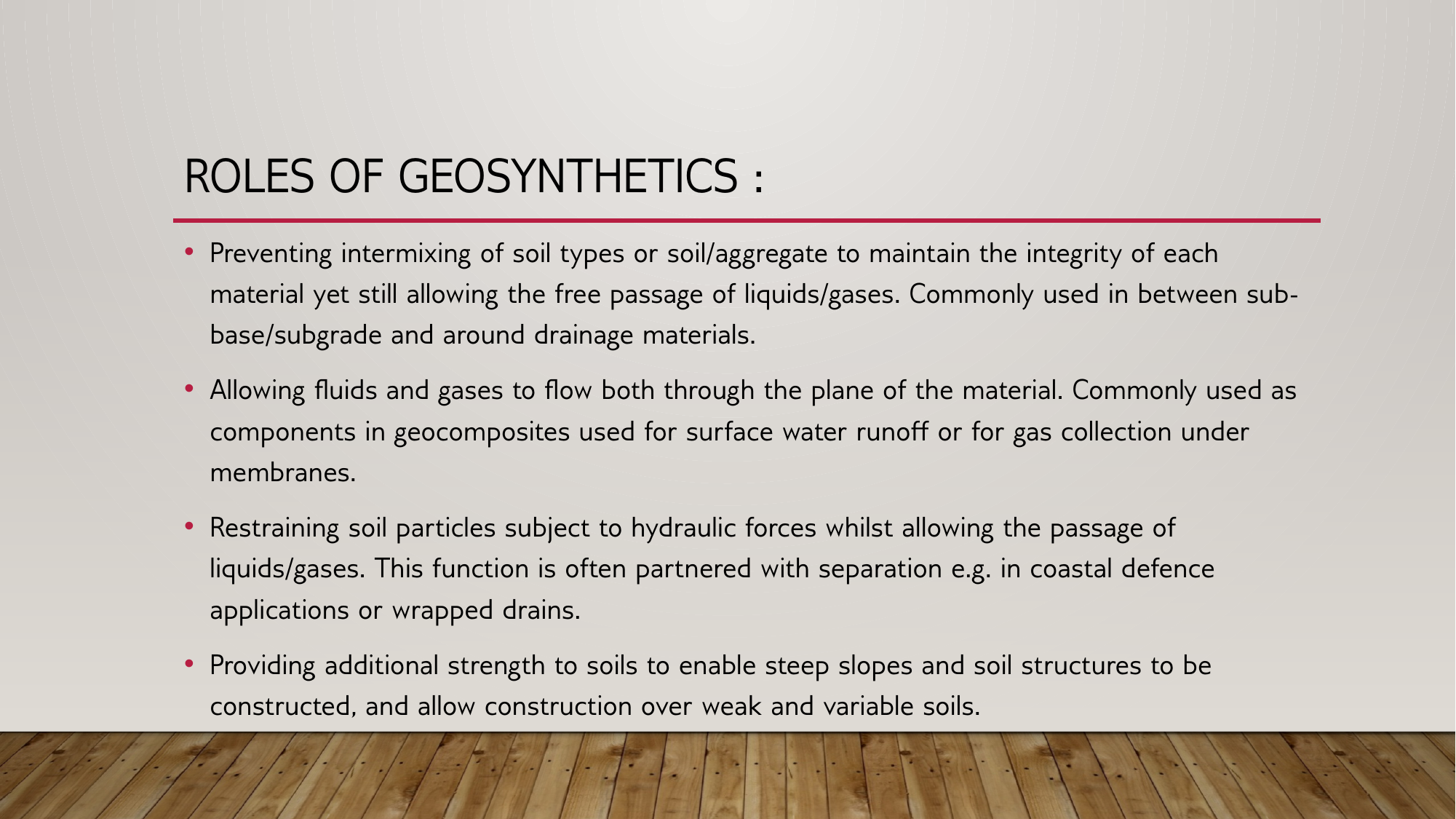

# Roles of geosynthetics :
Preventing intermixing of soil types or soil/aggregate to maintain the integrity of each material yet still allowing the free passage of liquids/gases. Commonly used in between sub-base/subgrade and around drainage materials.
Allowing fluids and gases to flow both through the plane of the material. Commonly used as components in geocomposites used for surface water runoff or for gas collection under membranes.
Restraining soil particles subject to hydraulic forces whilst allowing the passage of liquids/gases. This function is often partnered with separation e.g. in coastal defence applications or wrapped drains.
Providing additional strength to soils to enable steep slopes and soil structures to be constructed, and allow construction over weak and variable soils.